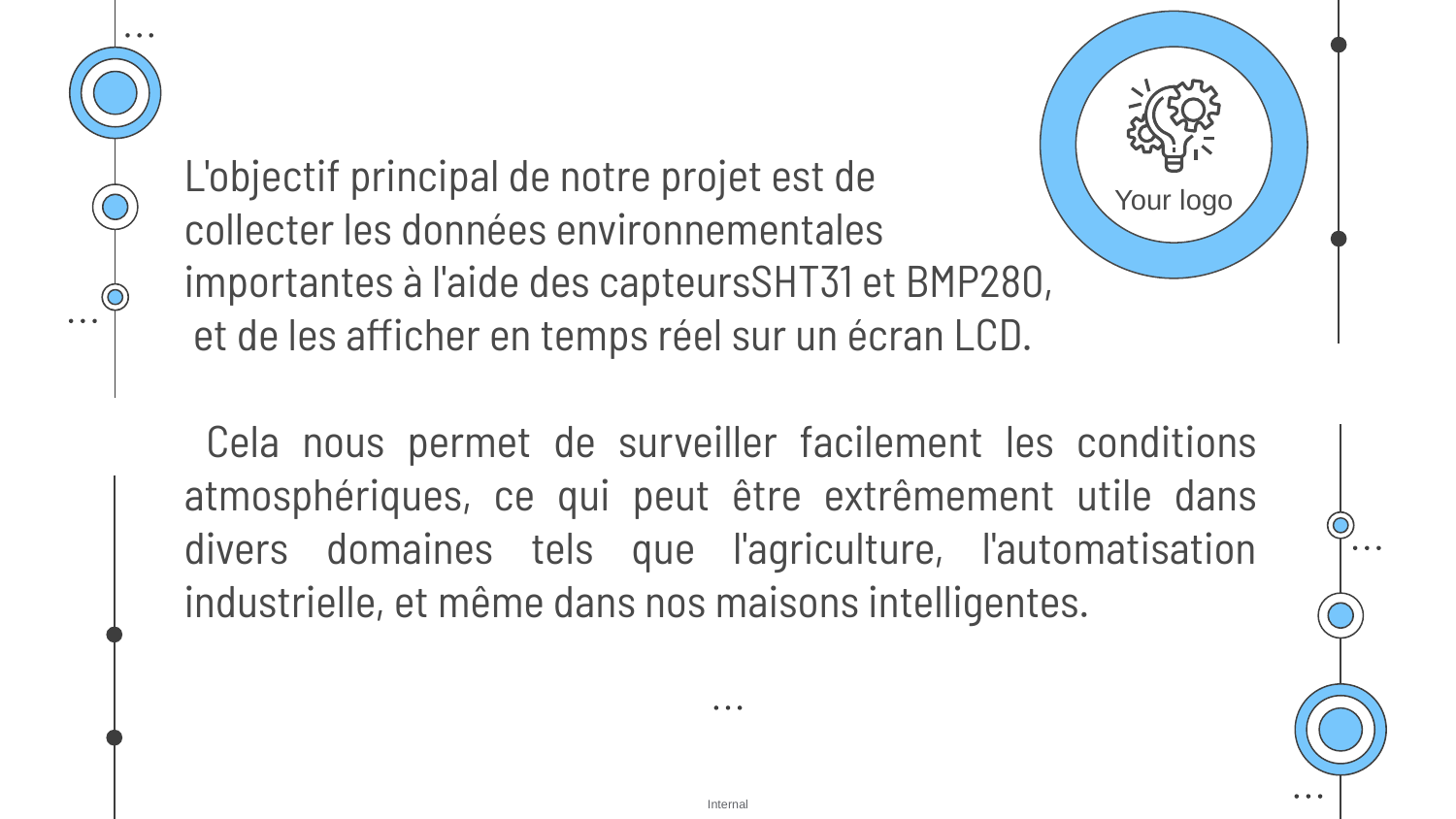

L'objectif principal de notre projet est de
collecter les données environnementales
importantes à l'aide des capteursSHT31 et BMP280,
 et de les afficher en temps réel sur un écran LCD.

 Cela nous permet de surveiller facilement les conditions atmosphériques, ce qui peut être extrêmement utile dans divers domaines tels que l'agriculture, l'automatisation industrielle, et même dans nos maisons intelligentes.
Your logo